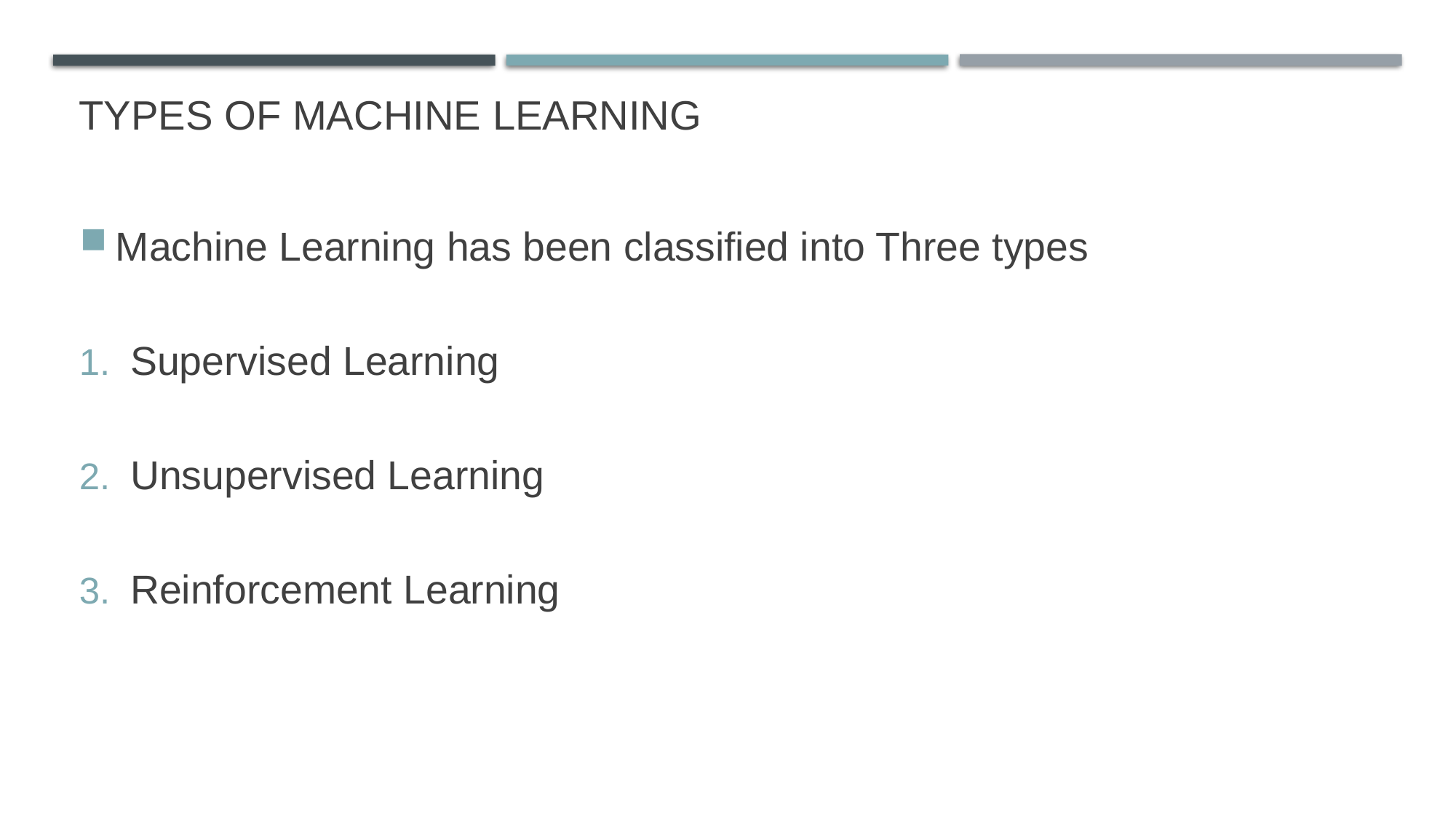

# Types of Machine Learning
Machine Learning has been classified into Three types
Supervised Learning
Unsupervised Learning
Reinforcement Learning